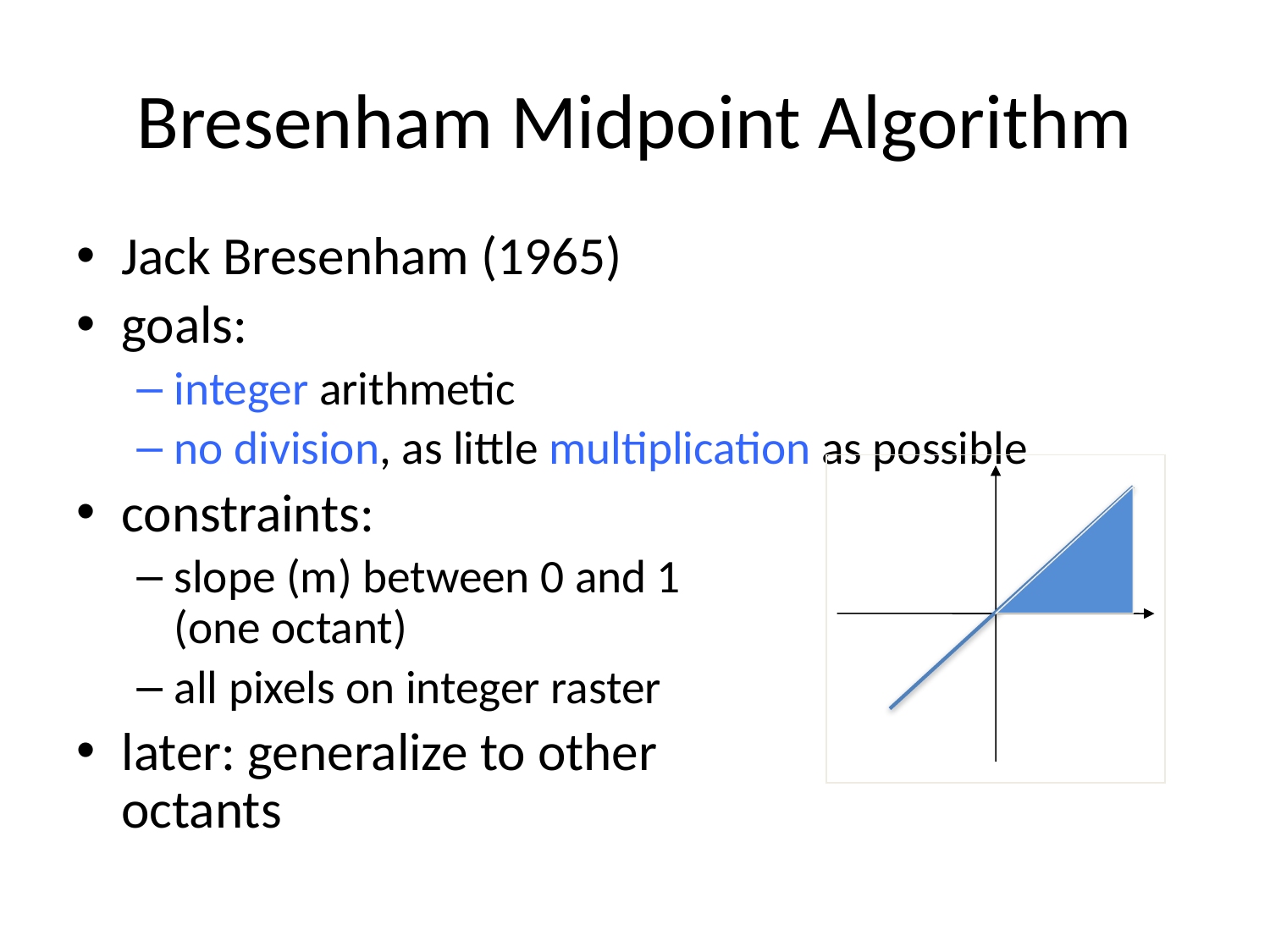

# Bresenham Midpoint Algorithm
Jack Bresenham (1965)
goals:
integer arithmetic
no division, as little multiplication as possible
constraints:
slope (m) between 0 and 1
(one octant)
all pixels on integer raster
later: generalize to other
octants